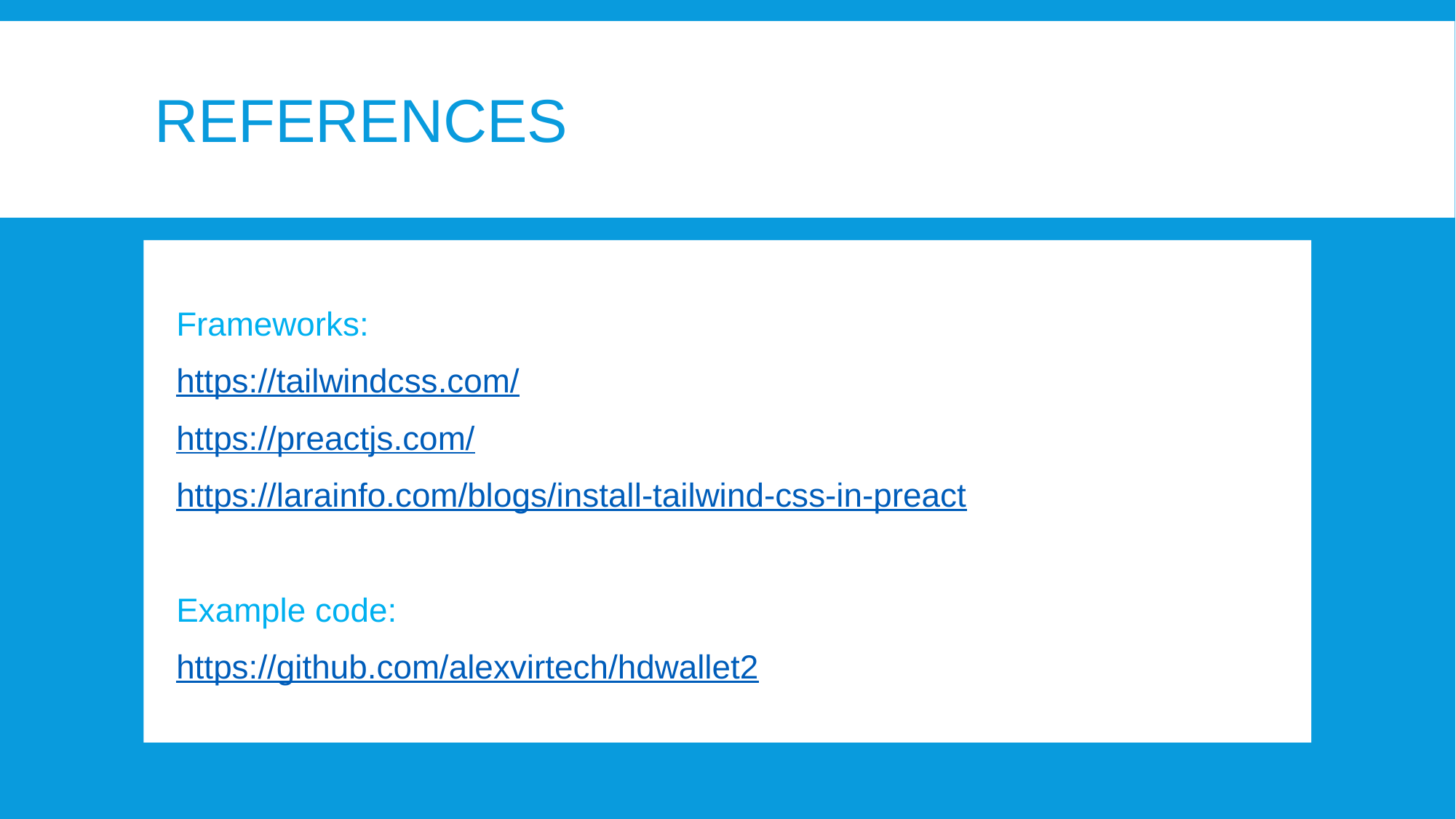

# References

Frameworks:
https://tailwindcss.com/
https://preactjs.com/
https://larainfo.com/blogs/install-tailwind-css-in-preact

Example code:
https://github.com/alexvirtech/hdwallet2